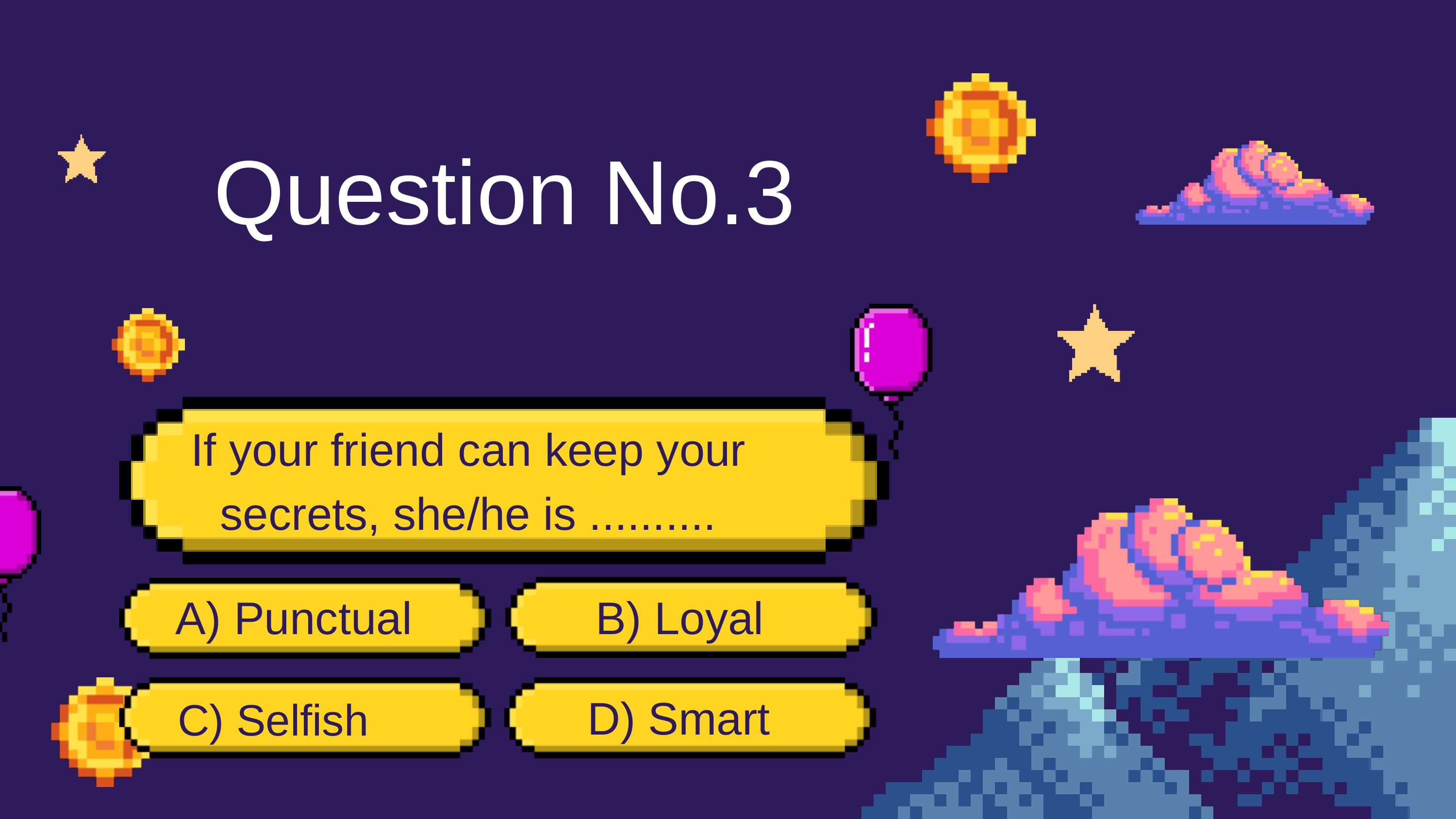

Question No.3

If your friend can keep your secrets, she/he is ..........

A) Punctual
B) Loyal

D) Smart
C) Selfish